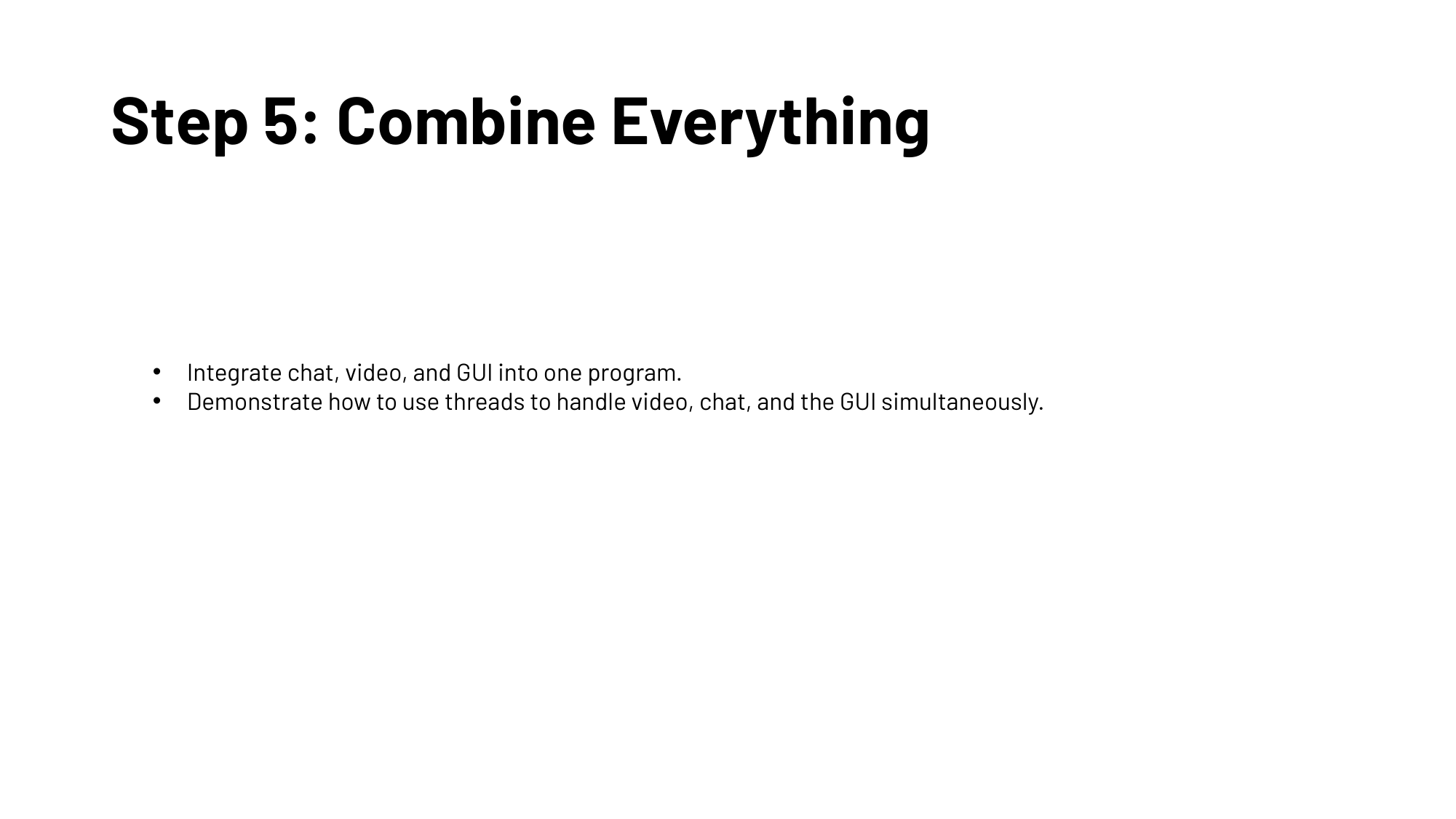

# Step 5: Combine Everything
Integrate chat, video, and GUI into one program.
Demonstrate how to use threads to handle video, chat, and the GUI simultaneously.